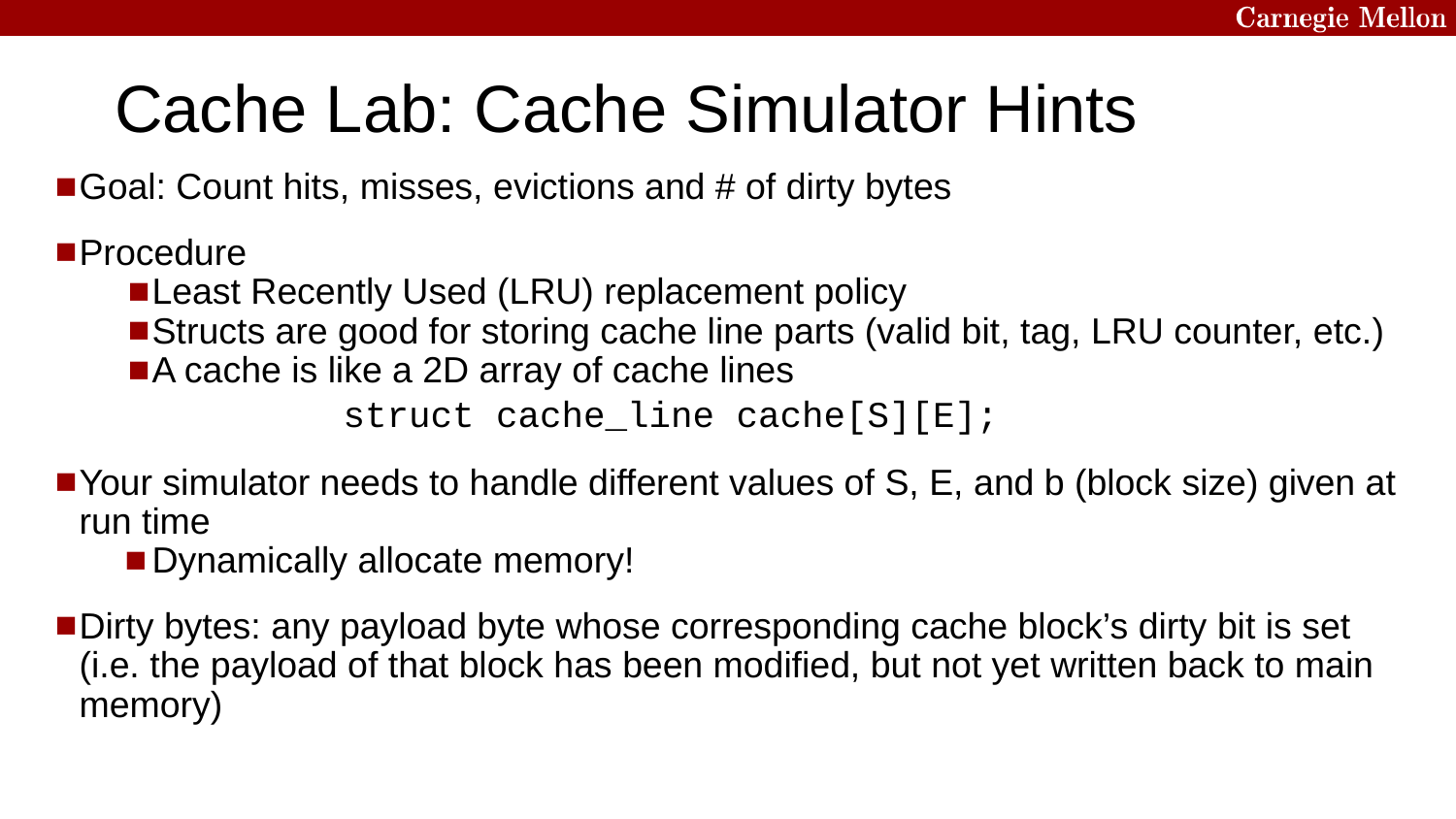

Cache Lab: Cache Simulator Hints
Goal: Count hits, misses, evictions and # of dirty bytes

Procedure
Least Recently Used (LRU) replacement policy
Structs are good for storing cache line parts (valid bit, tag, LRU counter, etc.)
A cache is like a 2D array of cache lines
		struct cache_line cache[S][E];

Your simulator needs to handle different values of S, E, and b (block size) given at run time
Dynamically allocate memory!

Dirty bytes: any payload byte whose corresponding cache block’s dirty bit is set (i.e. the payload of that block has been modified, but not yet written back to main memory)